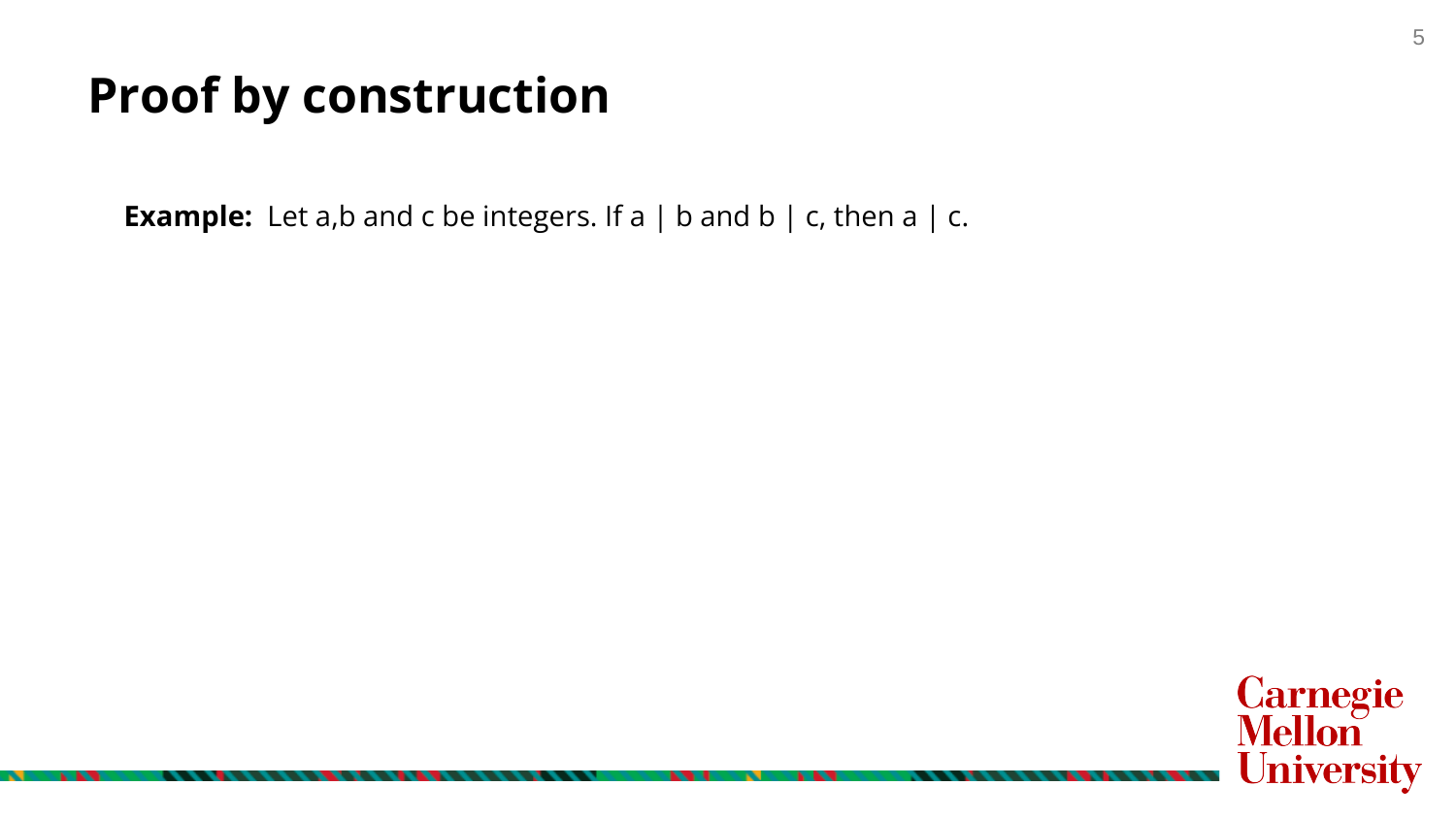

# Proof by construction
Example:  Let a,b and c be integers. If a | b and b | c, then a | c.